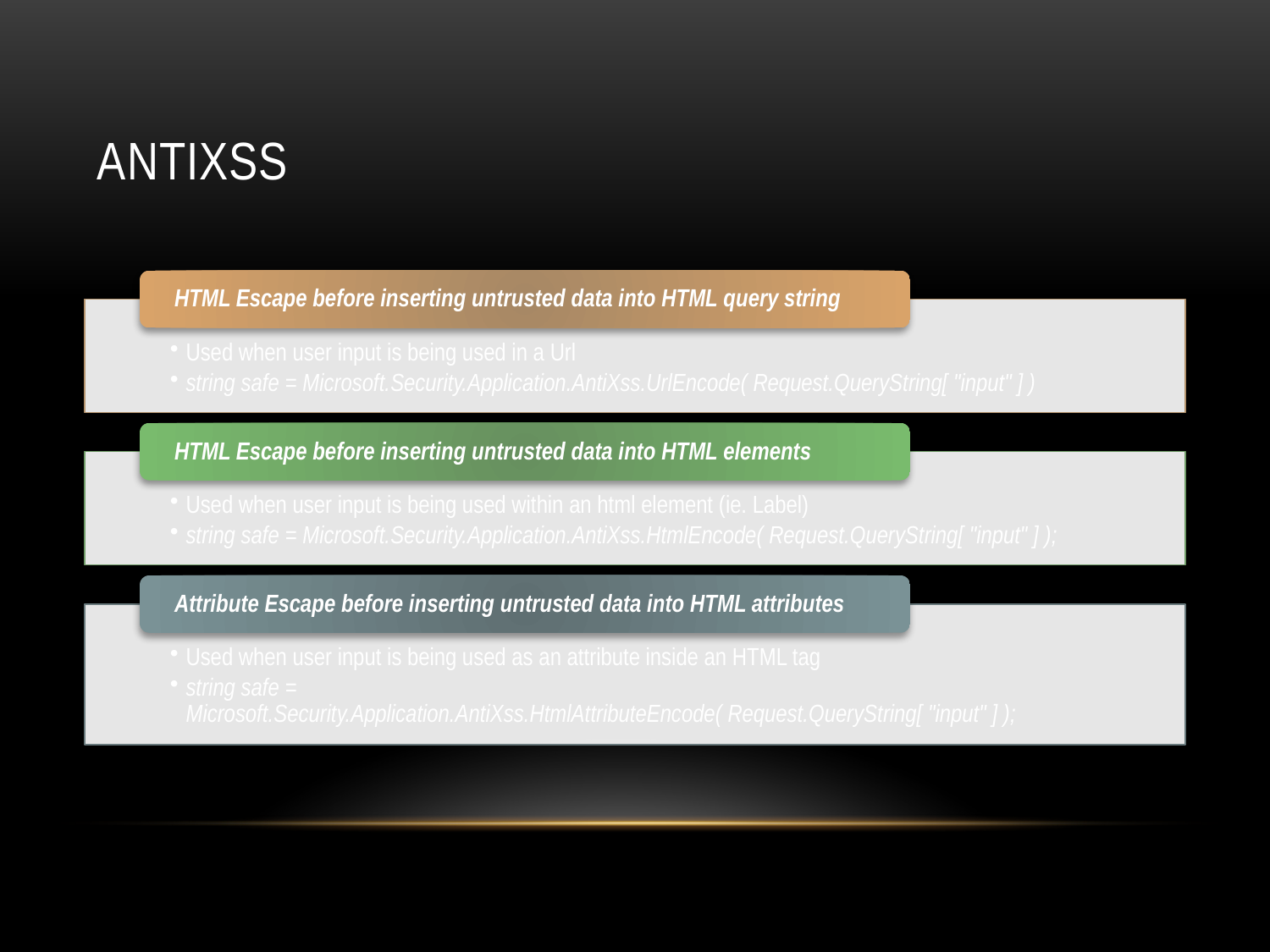

# AntiXSS
Used when user input is being used in a Url
string safe = Microsoft.Security.Application.AntiXss.UrlEncode( Request.QueryString[ "input" ] )
HTML Escape before inserting untrusted data into HTML query string
Used when user input is being used within an html element (ie. Label)
string safe = Microsoft.Security.Application.AntiXss.HtmlEncode( Request.QueryString[ "input" ] );
HTML Escape before inserting untrusted data into HTML elements
Used when user input is being used as an attribute inside an HTML tag
string safe = Microsoft.Security.Application.AntiXss.HtmlAttributeEncode( Request.QueryString[ "input" ] );
Attribute Escape before inserting untrusted data into HTML attributes